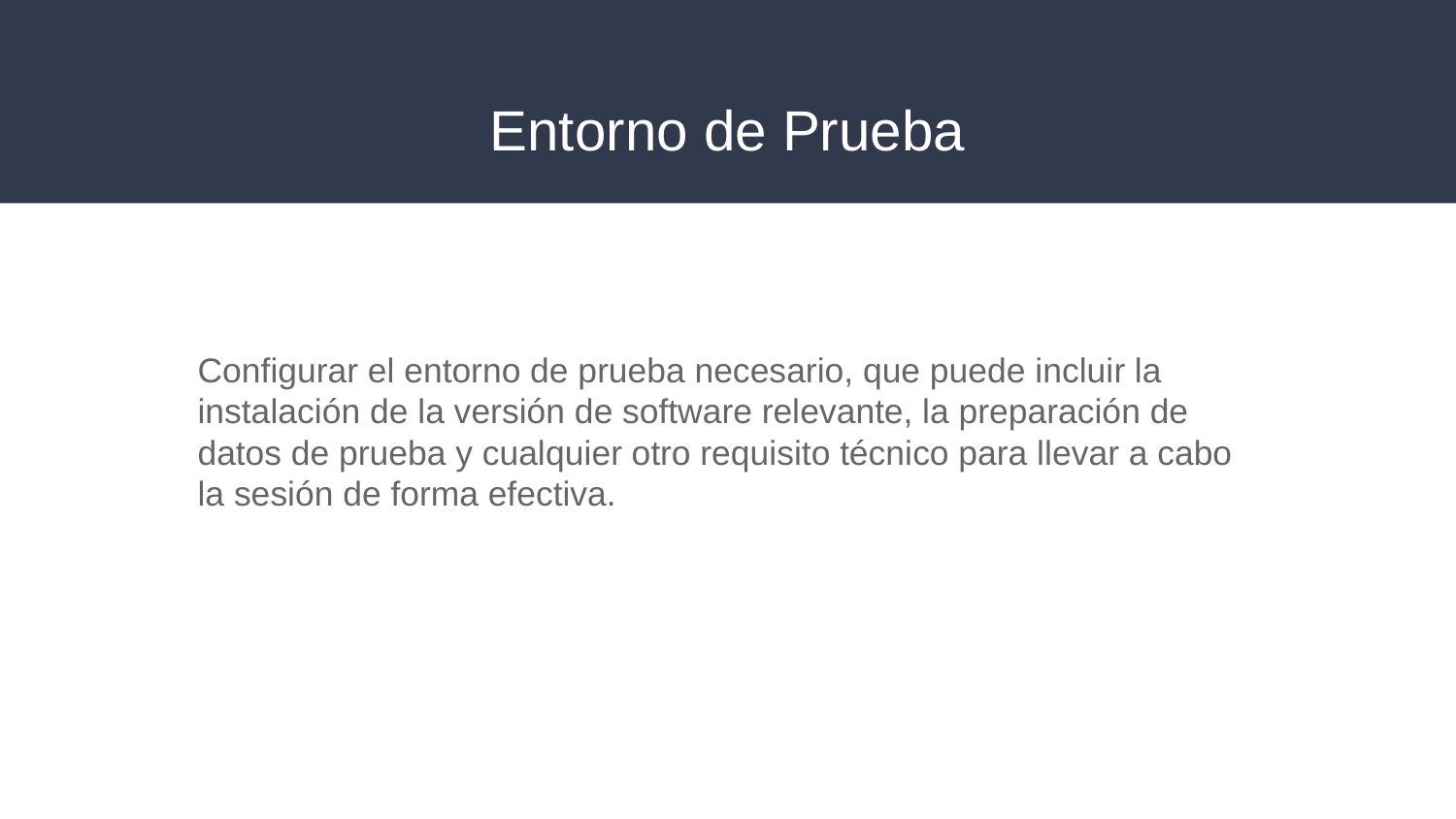

# Entorno de Prueba
Configurar el entorno de prueba necesario, que puede incluir la instalación de la versión de software relevante, la preparación de datos de prueba y cualquier otro requisito técnico para llevar a cabo la sesión de forma efectiva.